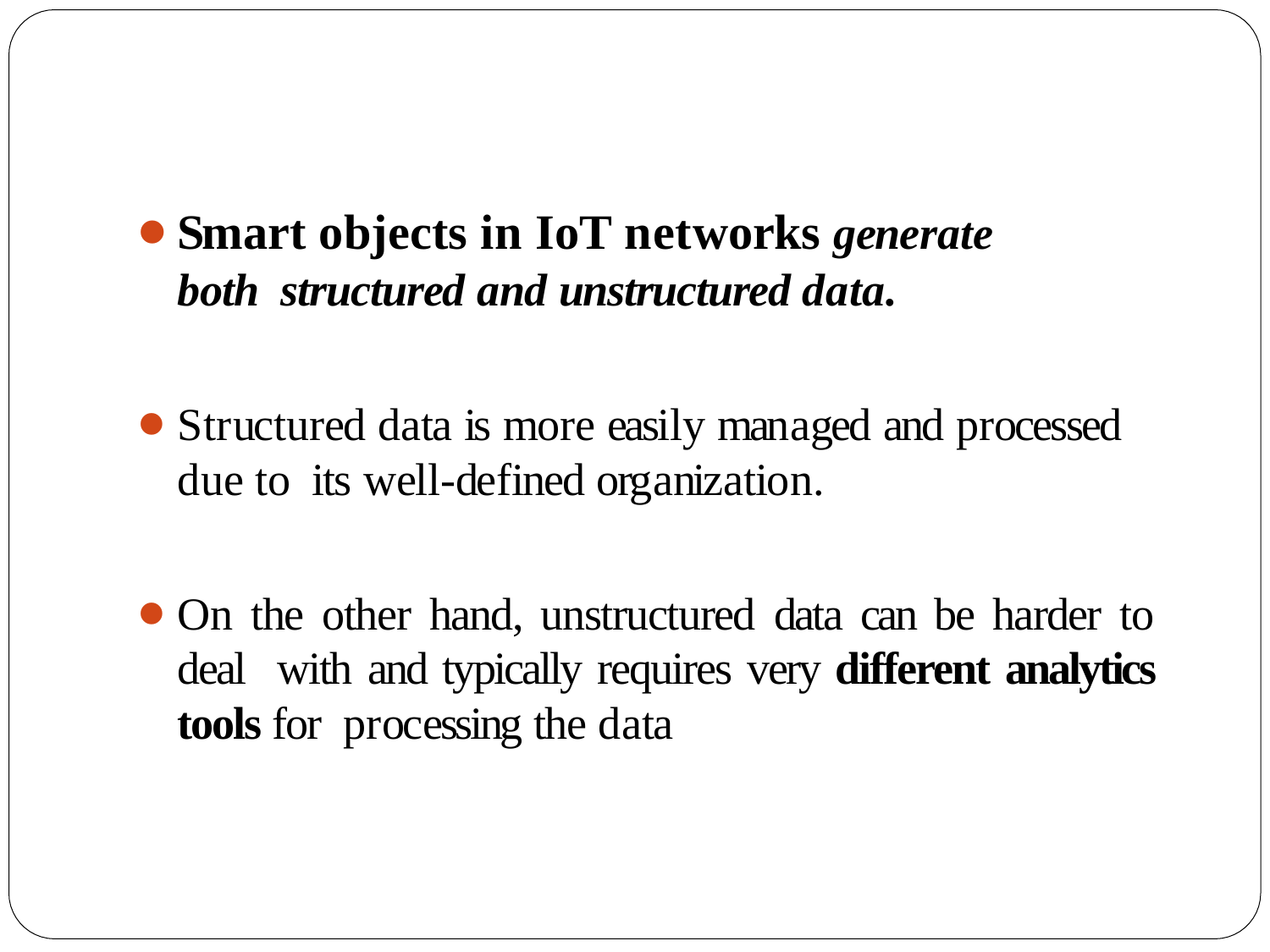

Smart objects in IoT networks generate both  structured and unstructured data.

Structured data is more easily managed and processed due to  its well-defined organization.

On the other hand, unstructured data can be harder to deal  with and typically requires very different analytics tools for  processing the data